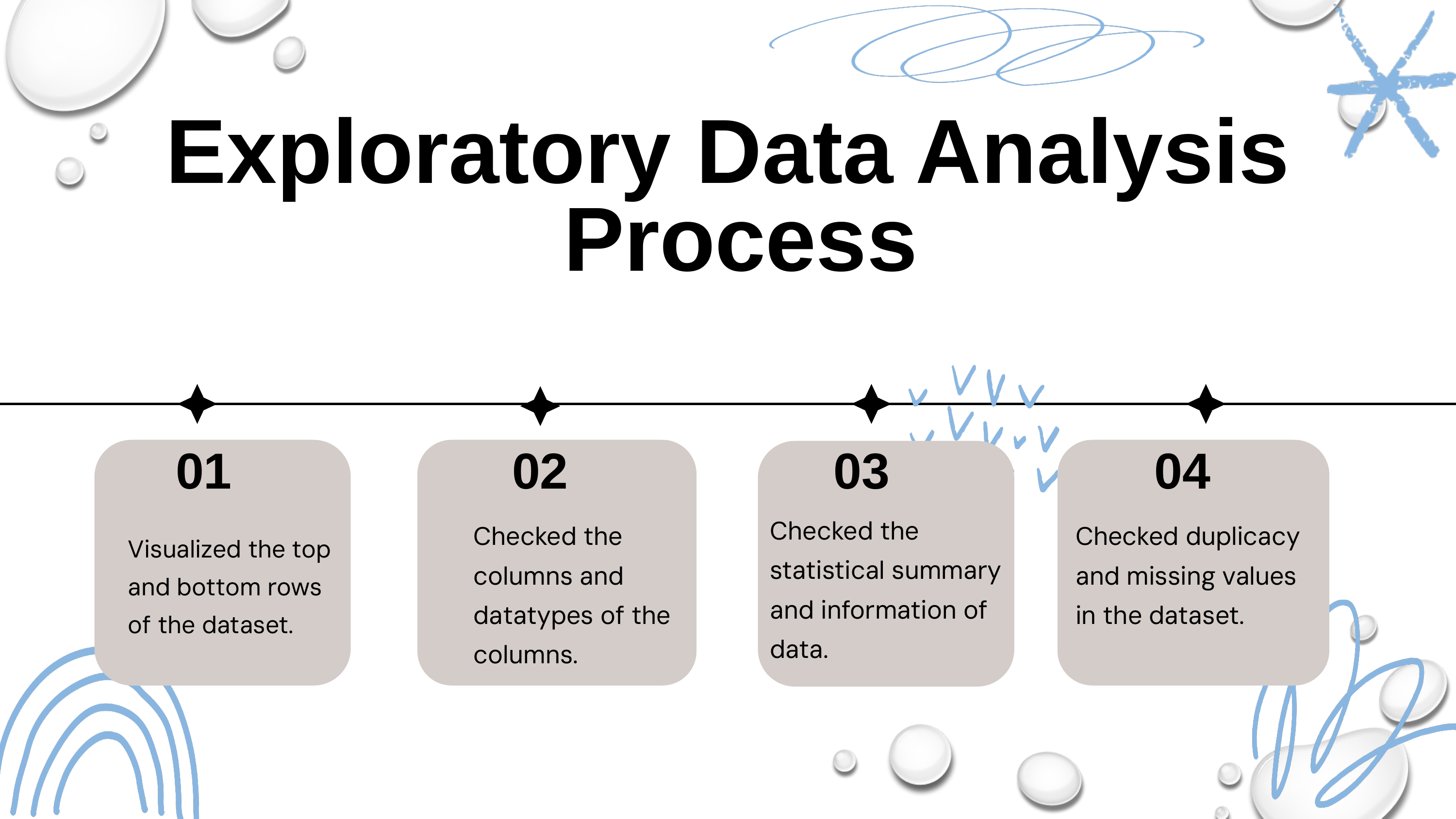

Exploratory Data Analysis
 Process

01
02
03
03
04
Checked the statistical summary and information of data.
Checked the columns and datatypes of the columns.
Checked duplicacy and missing values in the dataset.

Lorem ipsum dolor sit amet, consectetur adipiscing elit, sed do eiusmod tempor incididunt ut labore et dolore magna aliqua. Ut enim ad minim veniam.
Visualized the top and bottom rows of the dataset.